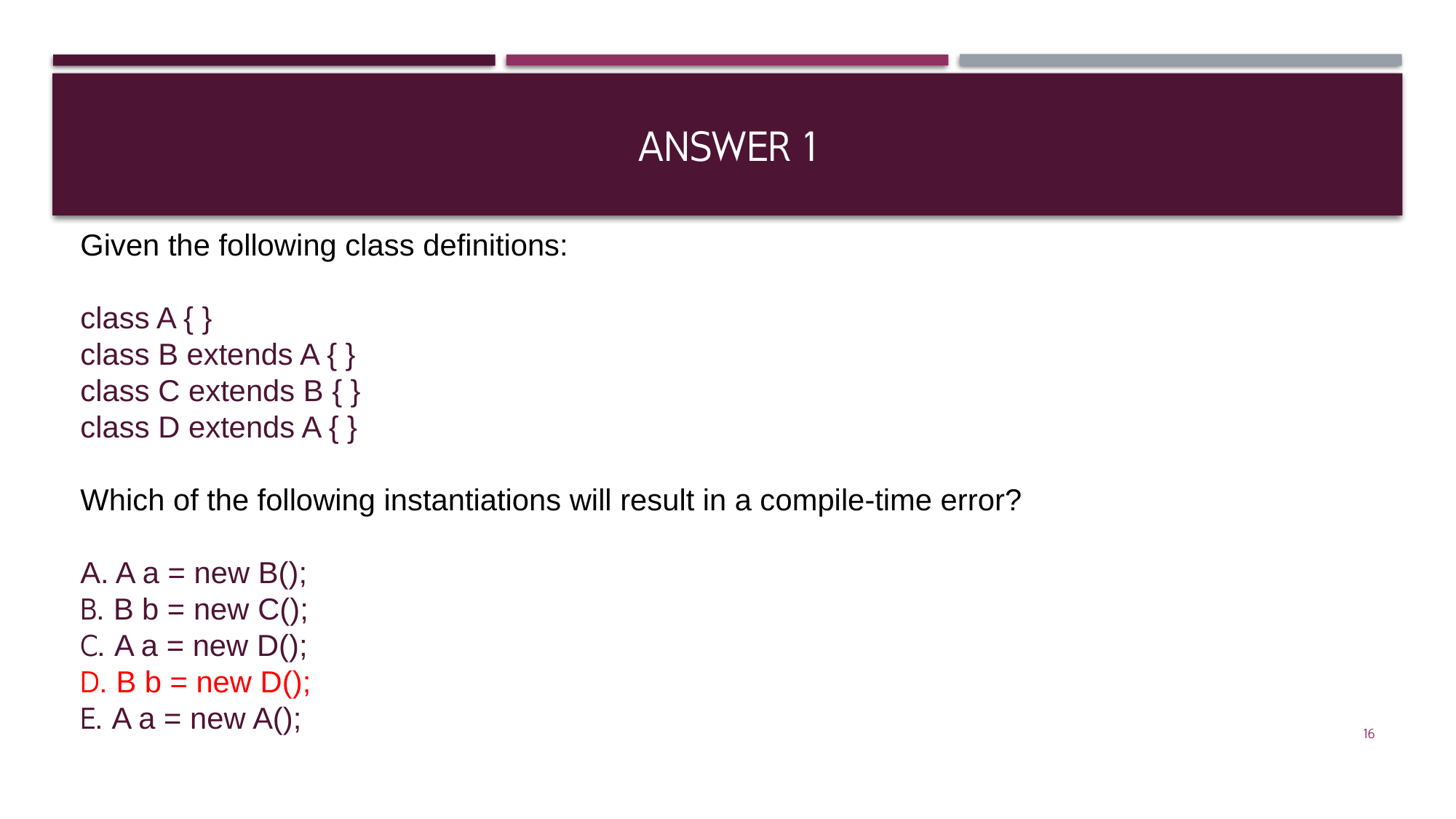

# Answer 1
Given the following class definitions:

class A { }
class B extends A { }
class C extends B { }
class D extends A { }

Which of the following instantiations will result in a compile‑time error?

A. A a = new B();
B. B b = new C();
C. A a = new D();
D. B b = new D();
E. A a = new A();
16